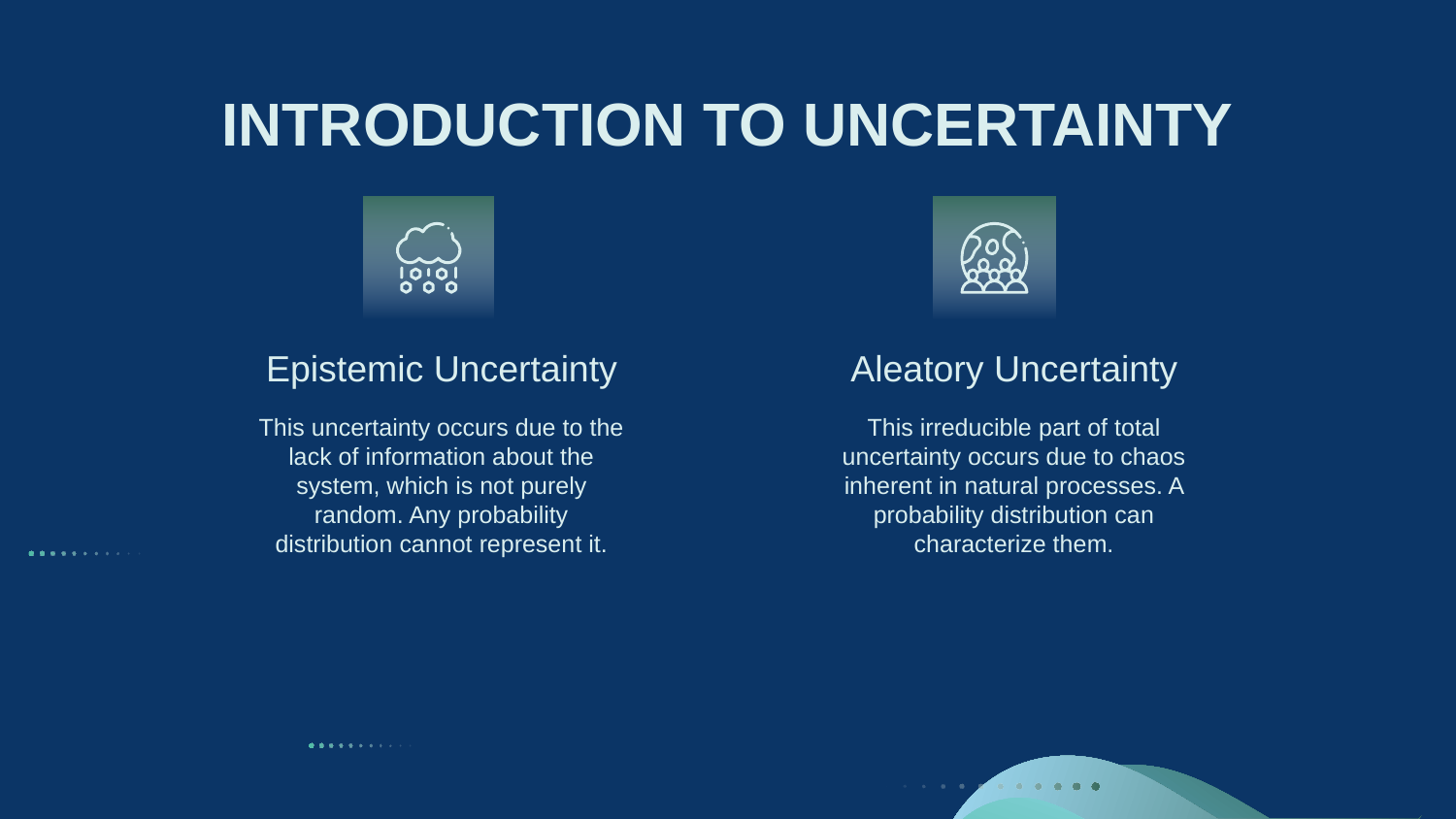

# INTRODUCTION TO UNCERTAINTY

Epistemic Uncertainty
Aleatory Uncertainty
This uncertainty occurs due to the lack of information about the system, which is not purely random. Any probability distribution cannot represent it.
This irreducible part of total uncertainty occurs due to chaos inherent in natural processes. A probability distribution can characterize them.